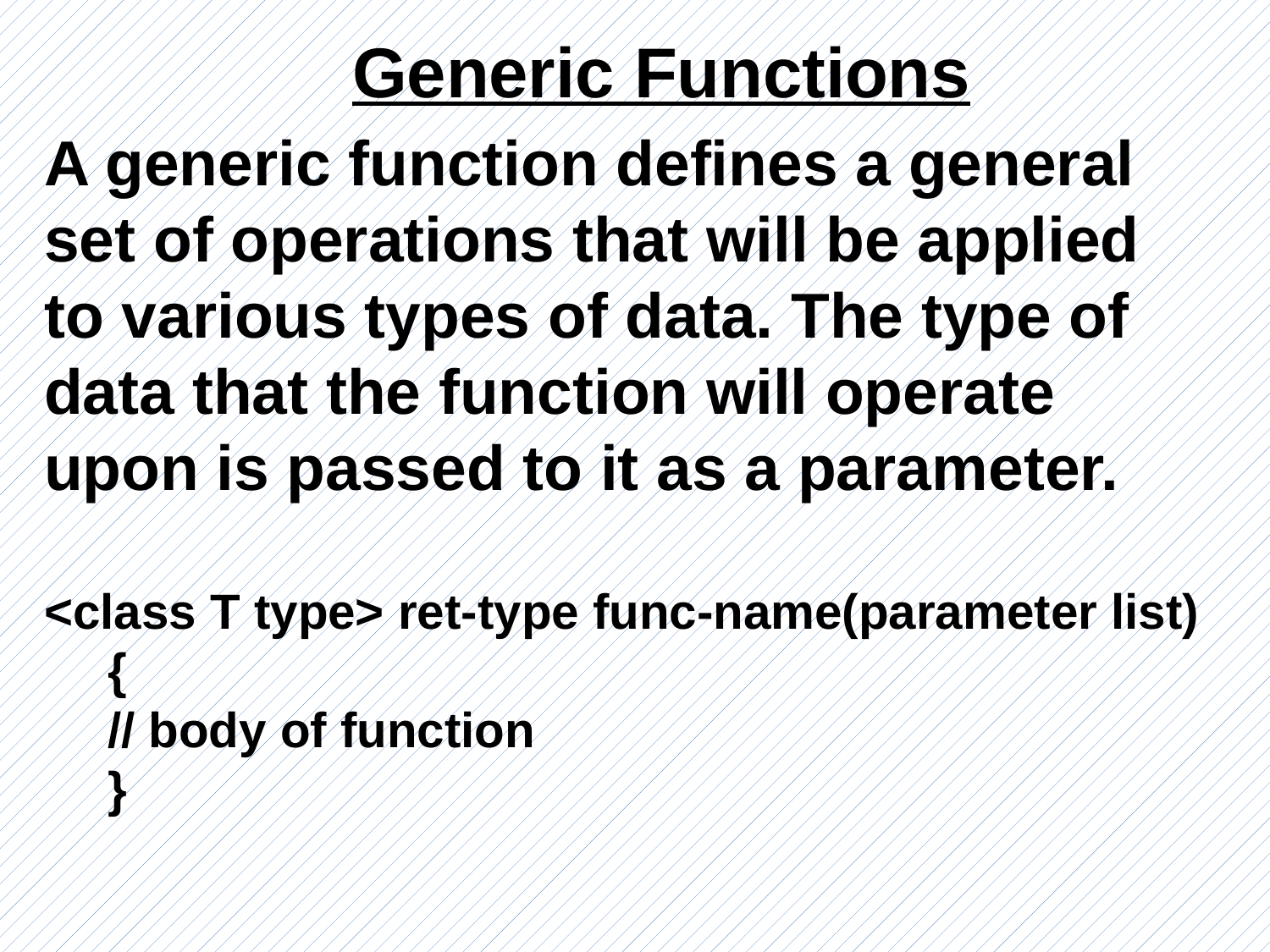

Generic Functions
A generic function defines a general set of operations that will be applied to various types of data. The type of data that the function will operate upon is passed to it as a parameter.

<class T type> ret-type func-name(parameter list)
{
// body of function
}